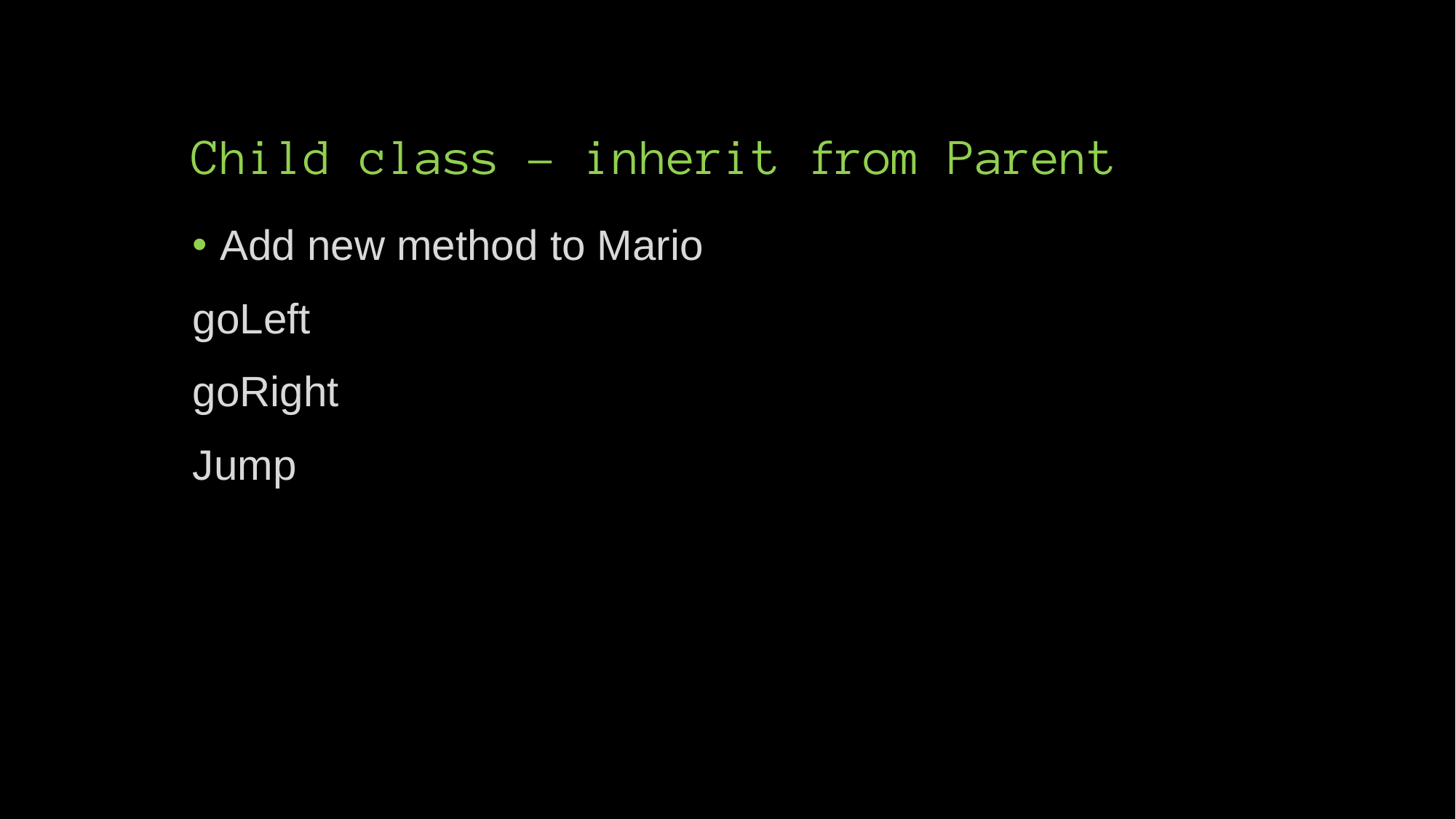

# Child class – inherit from Parent
Add new method to Mario
goLeft
goRight
Jump